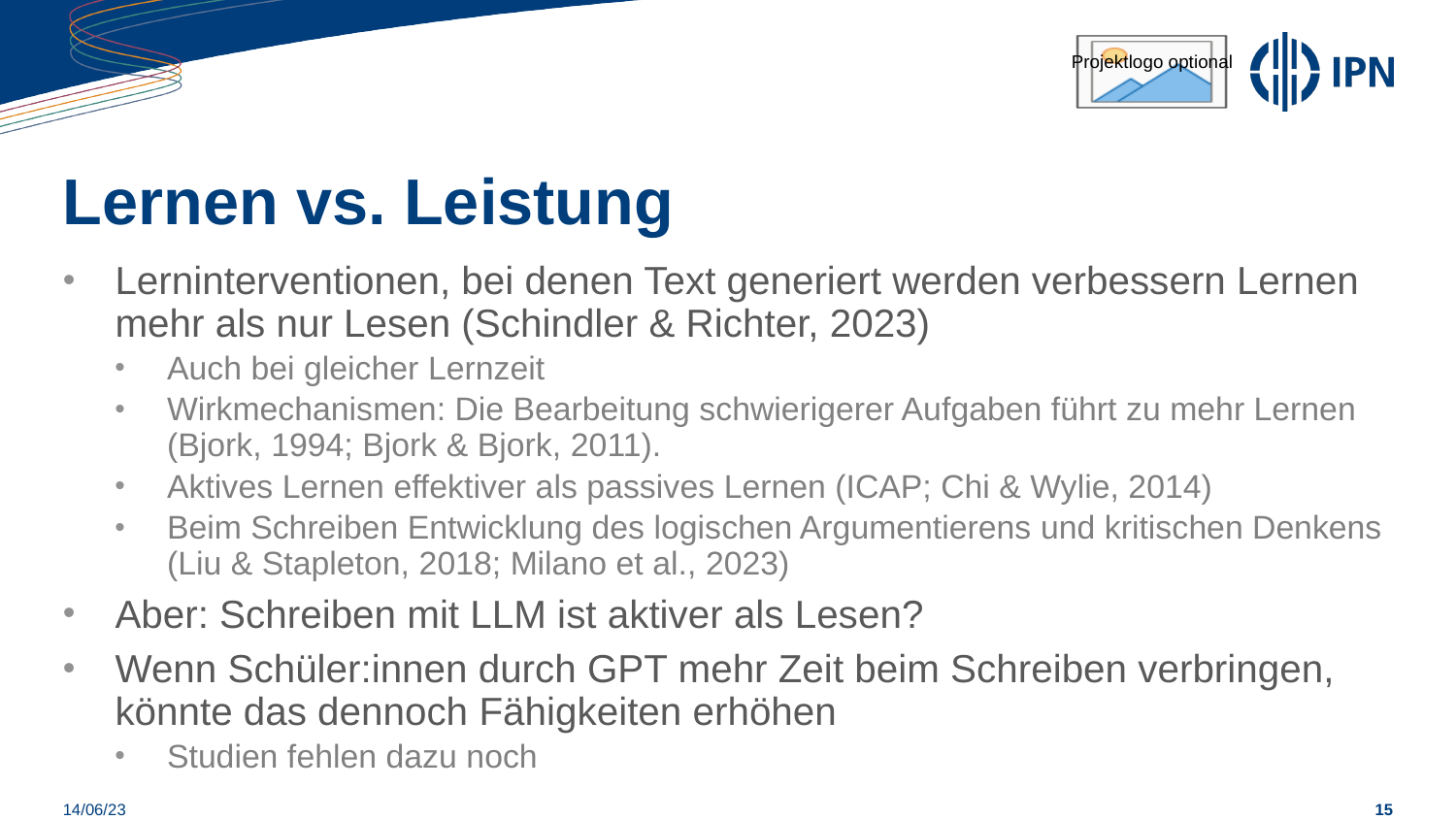

# Lernen vs. Leistung
Lerninterventionen, bei denen Text generiert werden verbessern Lernen mehr als nur Lesen (Schindler & Richter, 2023)
Auch bei gleicher Lernzeit
Wirkmechanismen: Die Bearbeitung schwierigerer Aufgaben führt zu mehr Lernen (Bjork, 1994; Bjork & Bjork, 2011).
Aktives Lernen effektiver als passives Lernen (ICAP; Chi & Wylie, 2014)
Beim Schreiben Entwicklung des logischen Argumentierens und kritischen Denkens (Liu & Stapleton, 2018; Milano et al., 2023)
Aber: Schreiben mit LLM ist aktiver als Lesen?
Wenn Schüler:innen durch GPT mehr Zeit beim Schreiben verbringen, könnte das dennoch Fähigkeiten erhöhen
Studien fehlen dazu noch

14/06/23

15